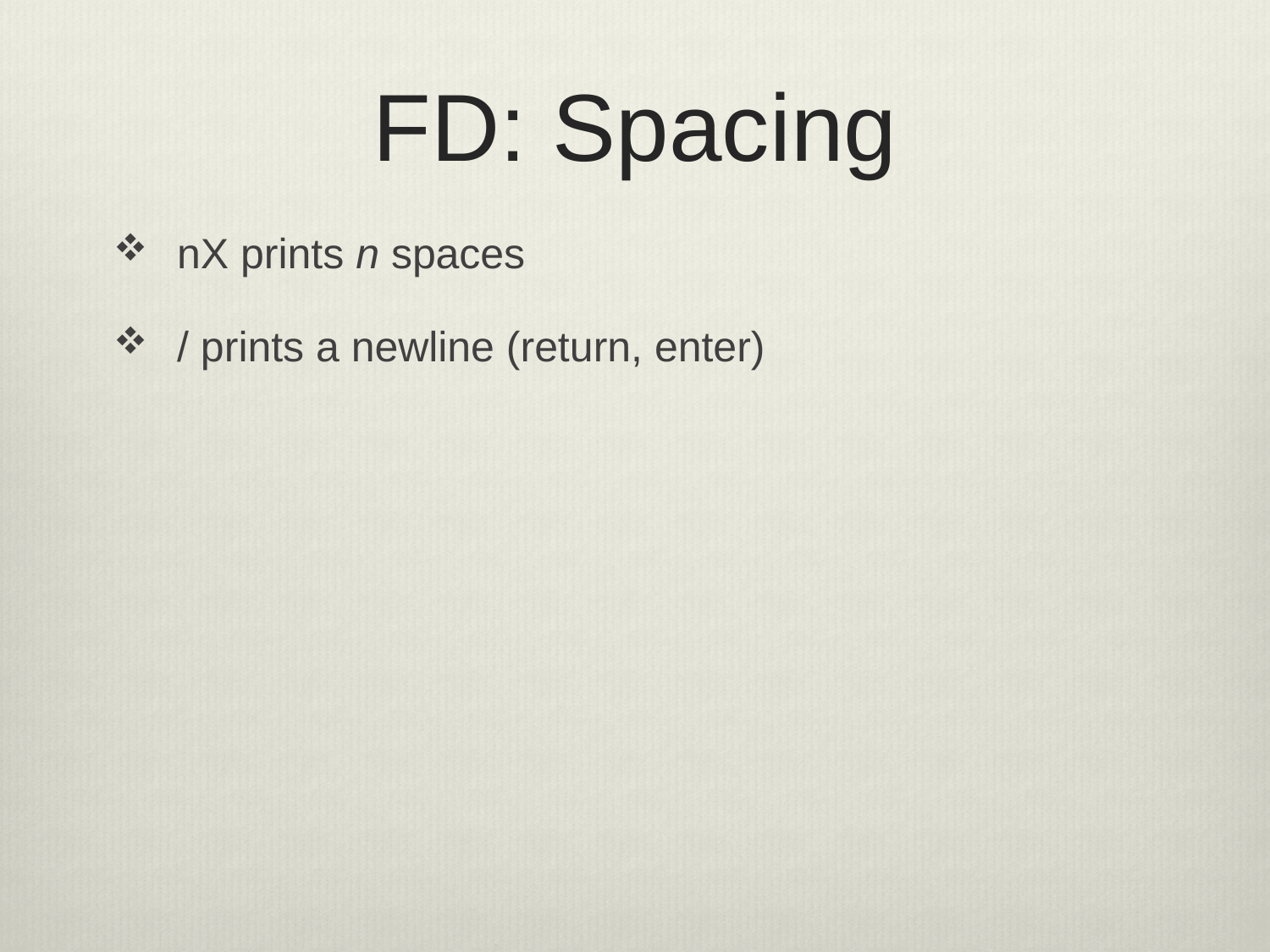

# FD: Spacing
nX prints n spaces
/ prints a newline (return, enter)